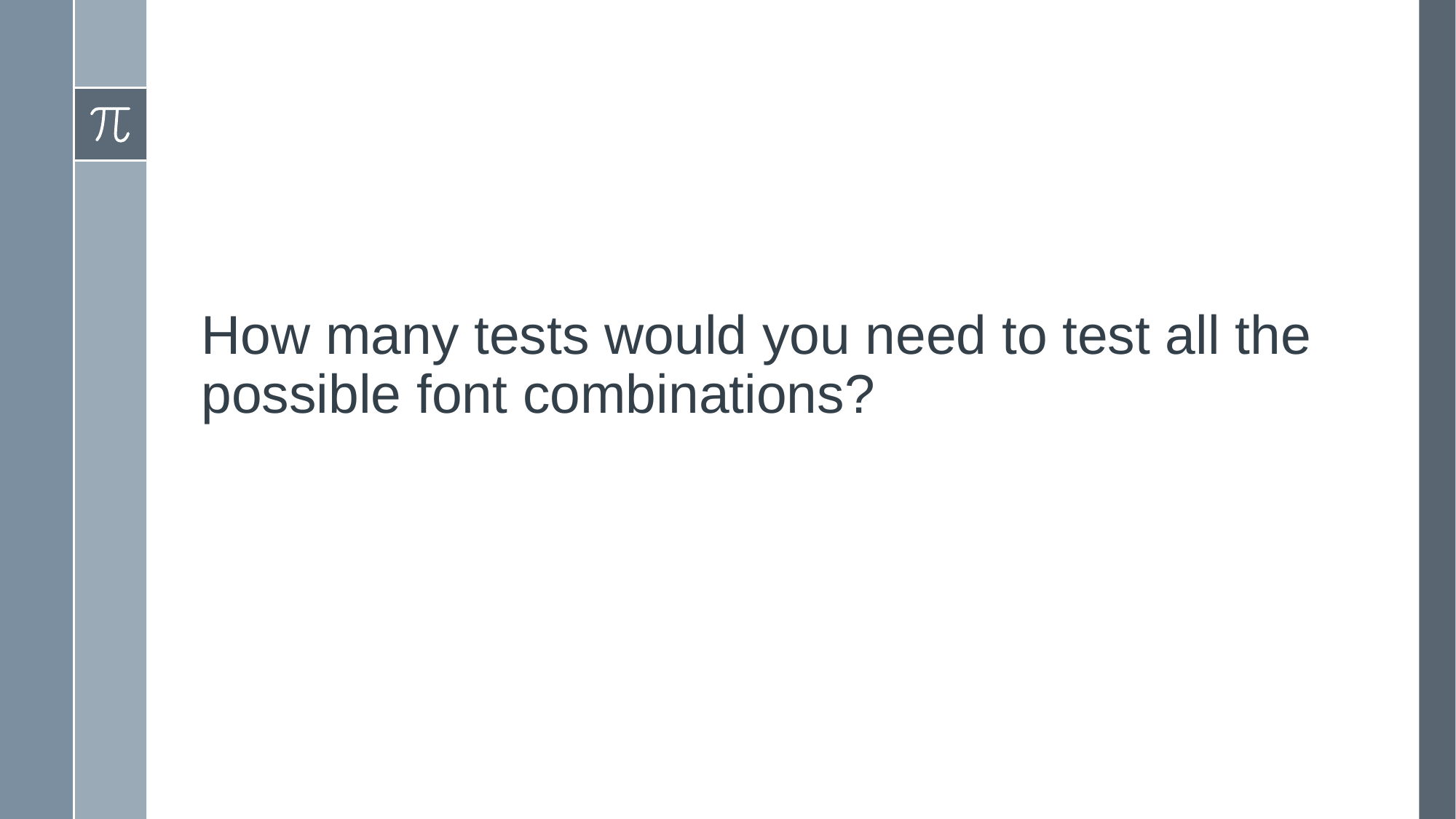

# How many tests would you need to test all the possible font combinations?